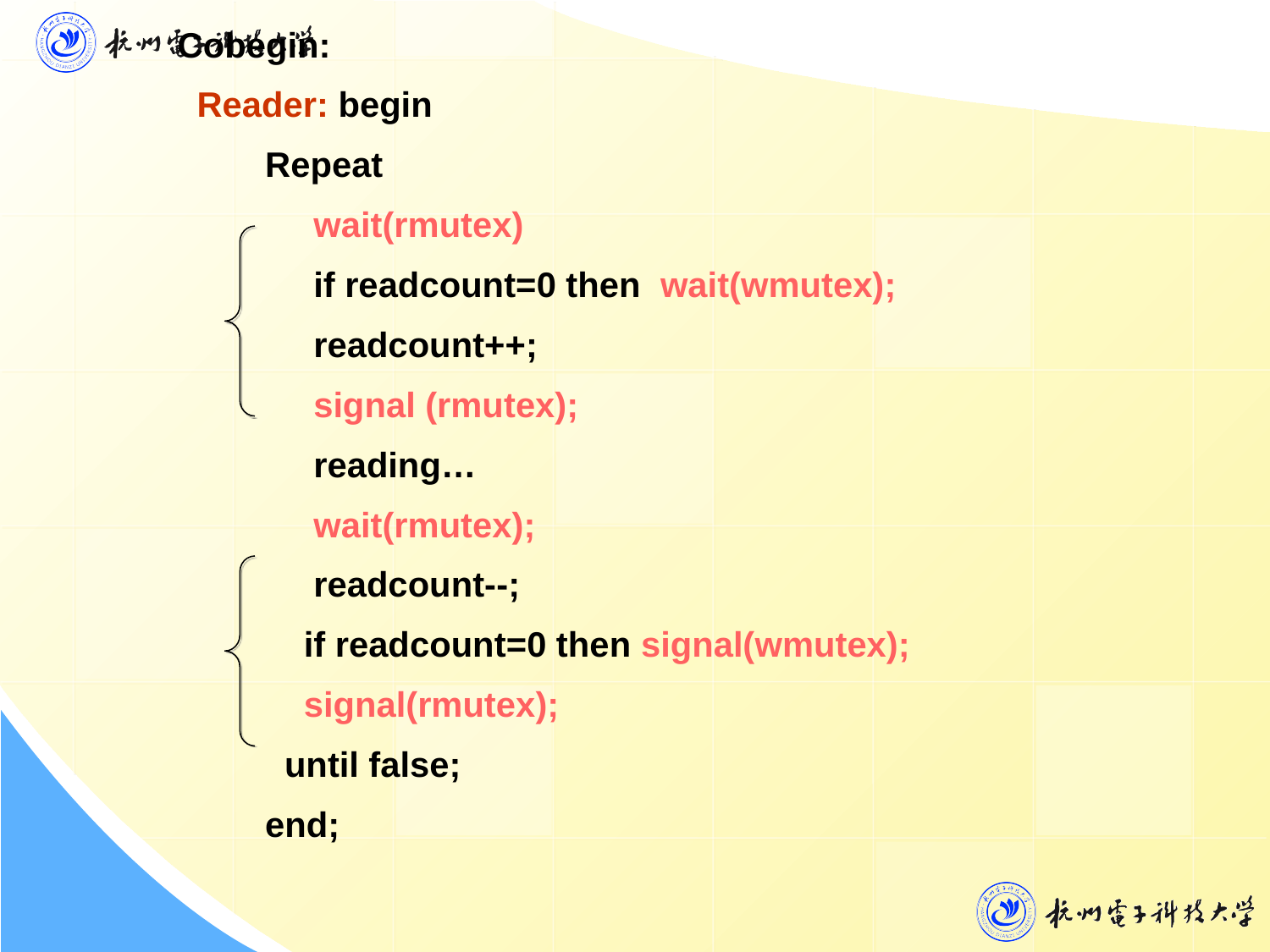

Cobegin:
  Reader: begin
         Repeat
              wait(rmutex)
              if readcount=0 then  wait(wmutex);
              readcount++;
              signal (rmutex);
              reading…
              wait(rmutex);
              readcount--;
             if readcount=0 then signal(wmutex);
             signal(rmutex);
           until false;
         end;